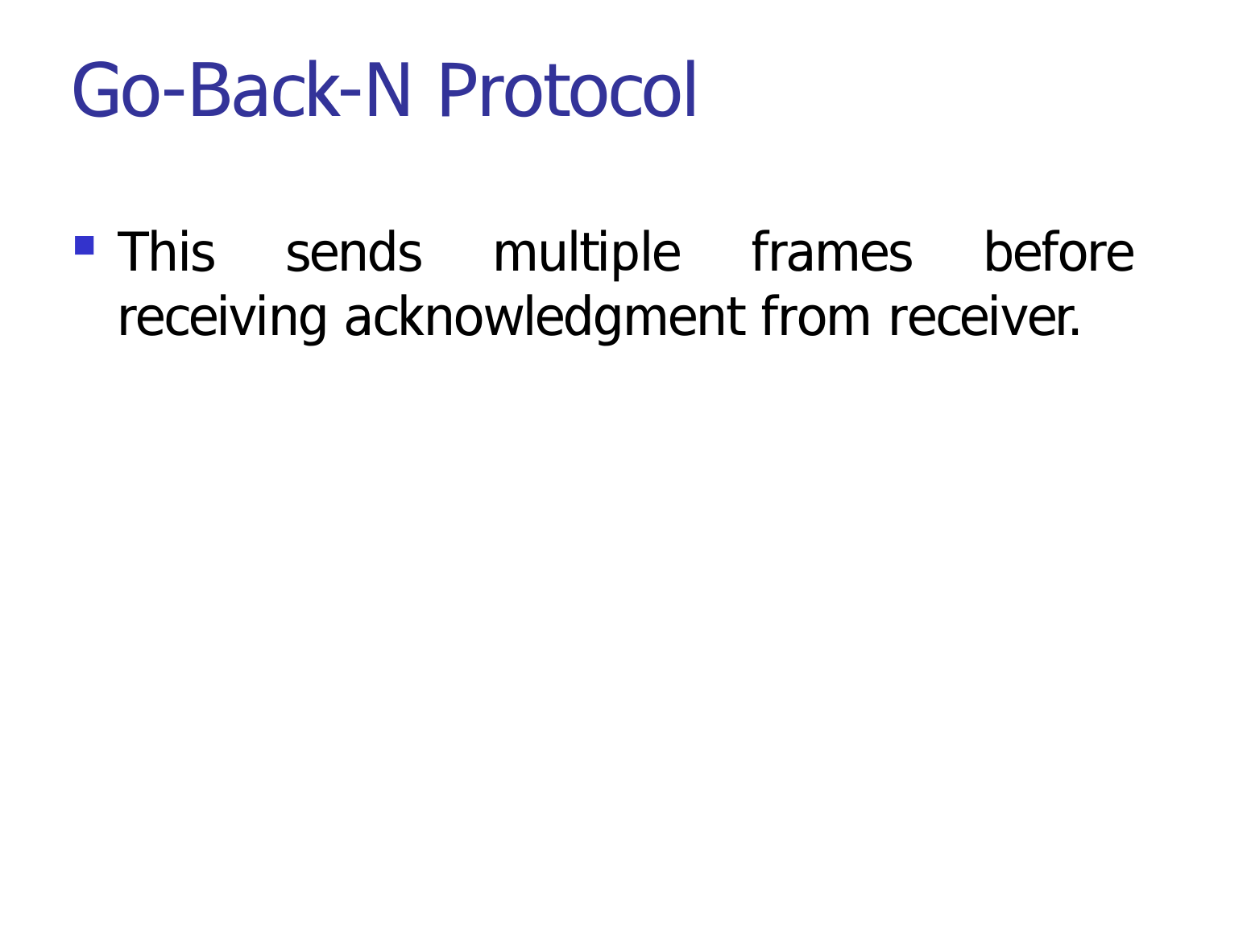

Go-Back-N Protocol
This sends multiple frames before receiving acknowledgment from receiver.